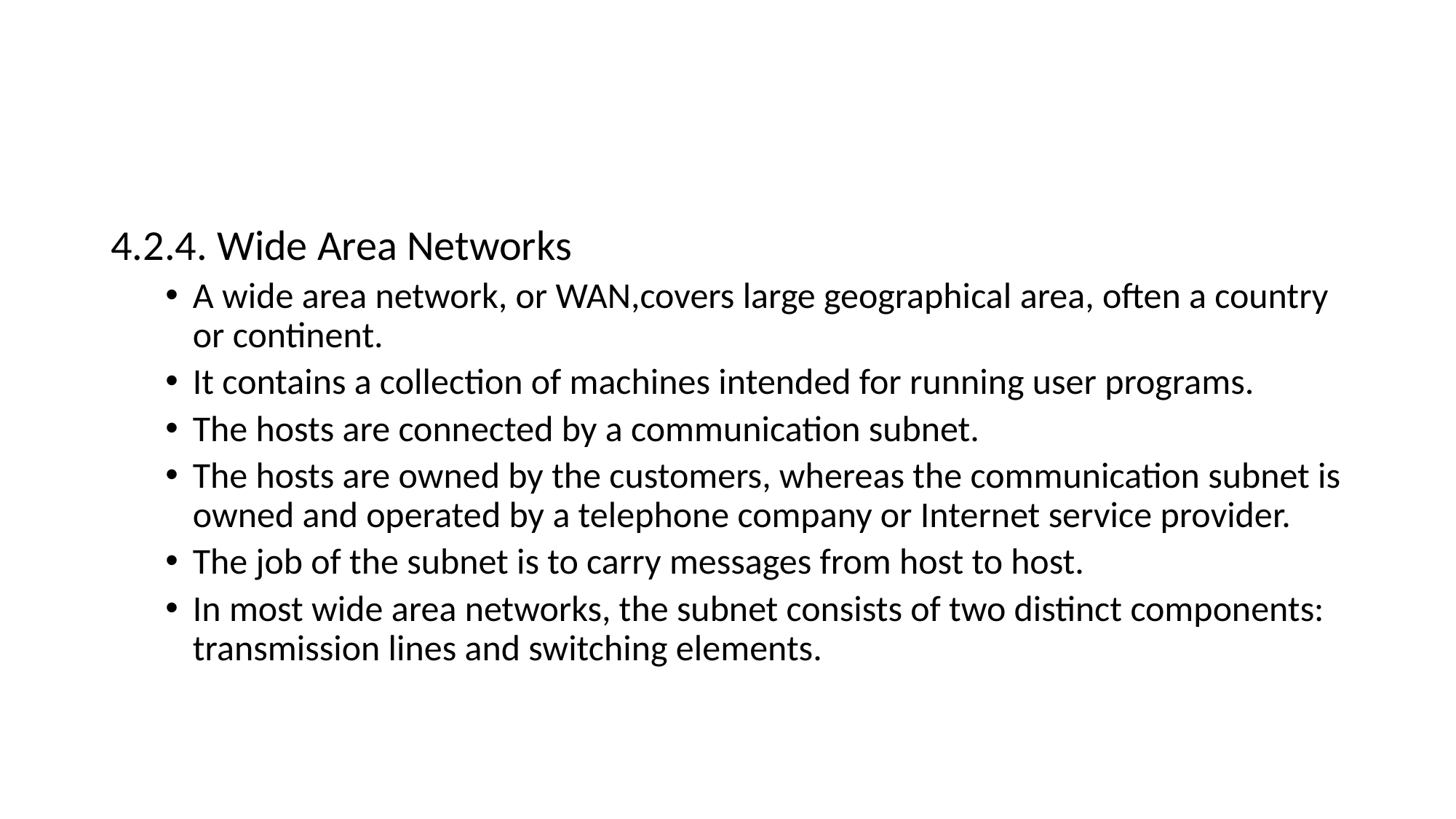

4.2.4. Wide Area Networks
A wide area network, or WAN,covers large geographical area, often a country or continent.
It contains a collection of machines intended for running user programs.
The hosts are connected by a communication subnet.
The hosts are owned by the customers, whereas the communication subnet is owned and operated by a telephone company or Internet service provider.
The job of the subnet is to carry messages from host to host.
In most wide area networks, the subnet consists of two distinct components: transmission lines and switching elements.